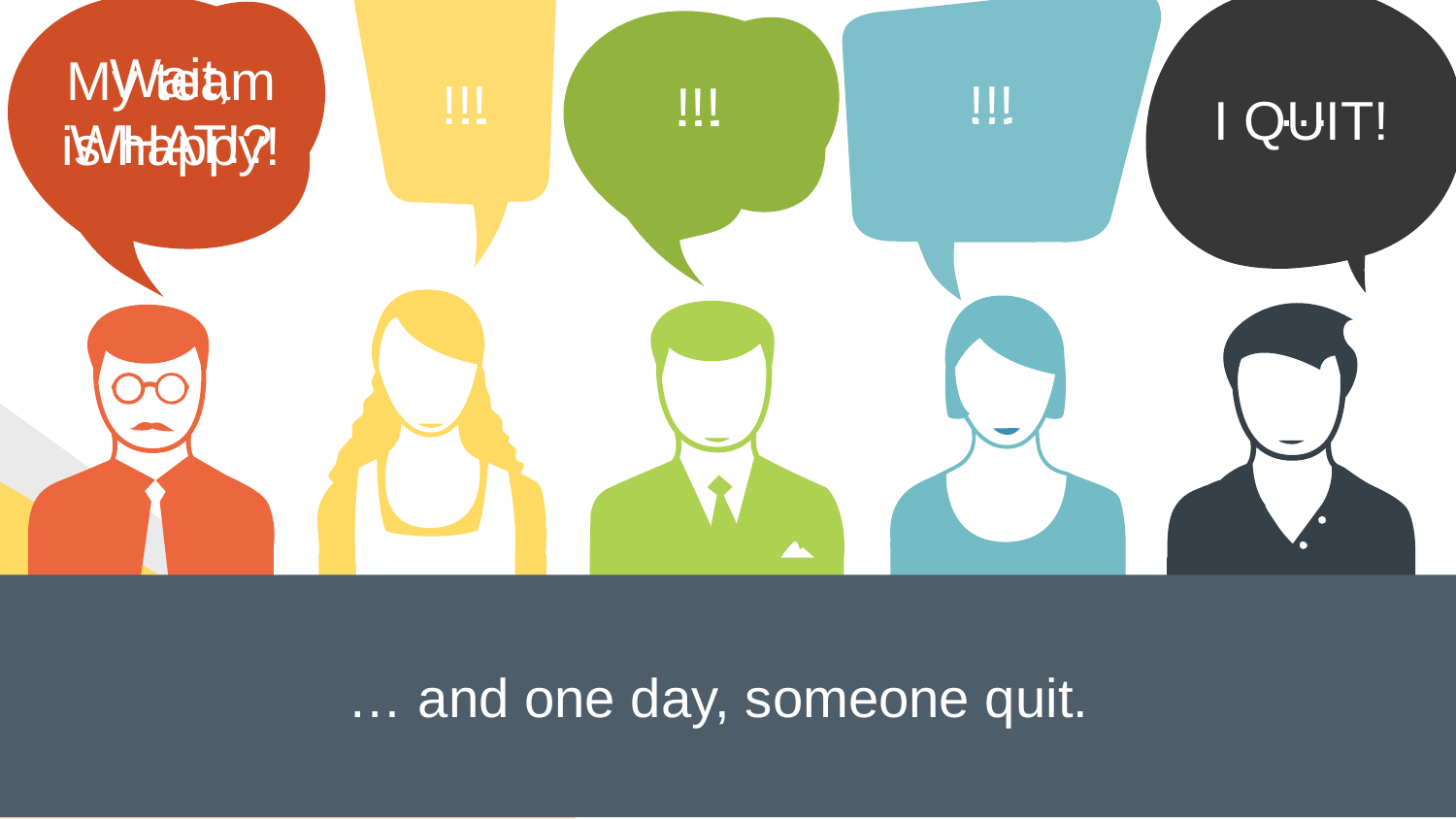

Wait, WHAT!?
My team is happy!
!!!
…
…
…
!!!
!!!
…
I QUIT!

… and one day, someone quit.